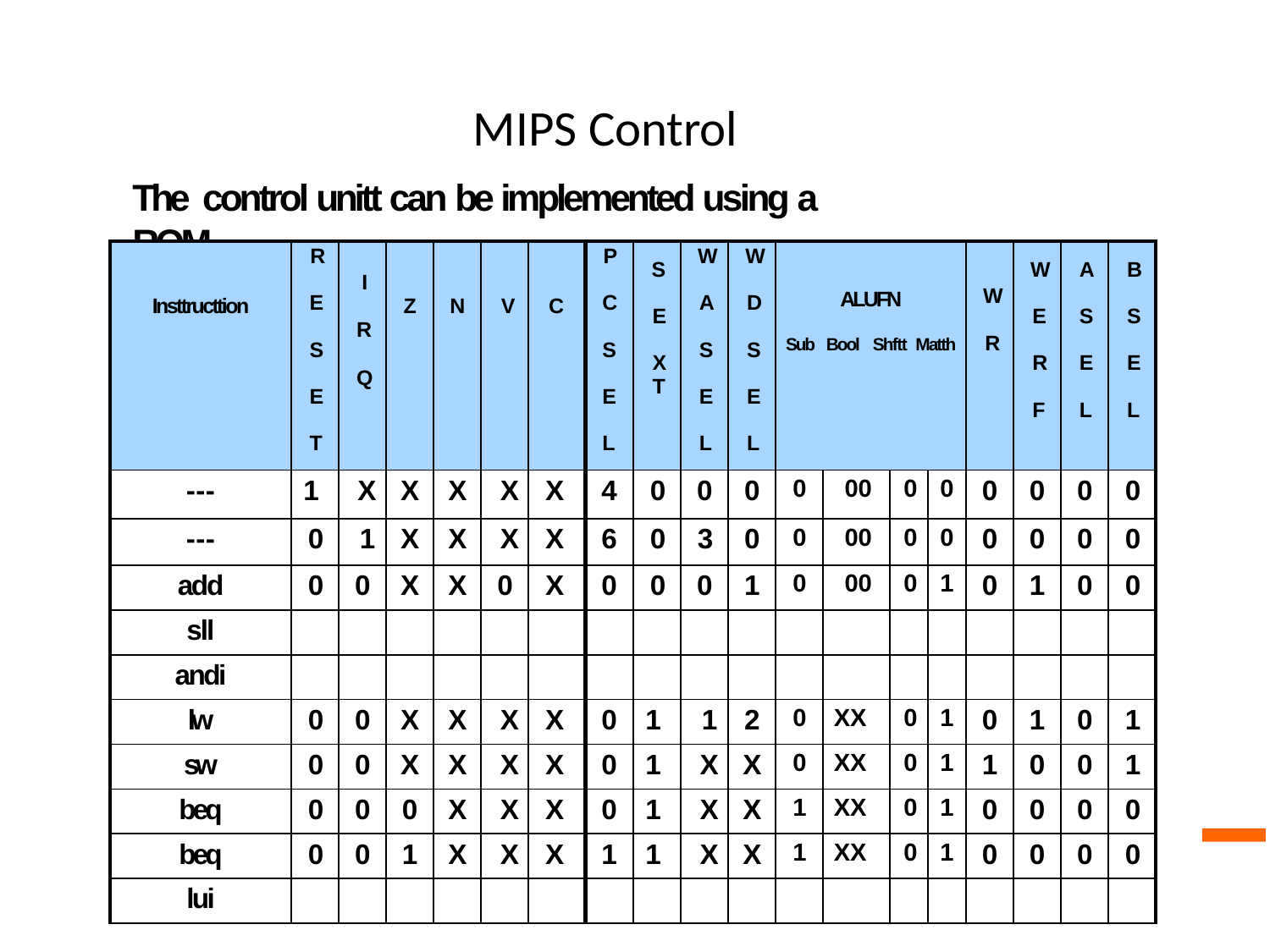

# MIPS Control
The  control unitt can be implemented using a  ROM
| Insttructtion | R E S E T | I R Q | Z | N | V | C | P C S E L | S E X T | W A S E L | W D S E L | ALUFN Sub Bool Shftt Matth |  |  |  | W R | W E R F | A S E L | B S E L |
| --- | --- | --- | --- | --- | --- | --- | --- | --- | --- | --- | --- | --- | --- | --- | --- | --- | --- | --- |
| --- | 1 | X | X | X | X | X | 4 | 0 | 0 | 0 | 0 | 00 | 0 | 0 | 0 | 0 | 0 | 0 |
| --- | 0 | 1 | X | X | X | X | 6 | 0 | 3 | 0 | 0 | 00 | 0 | 0 | 0 | 0 | 0 | 0 |
| add | 0 | 0 | X | X | 0 | X | 0 | 0 | 0 | 1 | 0 | 00 | 0 | 1 | 0 | 1 | 0 | 0 |
| sll |  |  |  |  |  |  |  |  |  |  |  |  |  |  |  |  |  |  |
| andi |  |  |  |  |  |  |  |  |  |  |  |  |  |  |  |  |  |  |
| lw | 0 | 0 | X | X | X | X | 0 | 1 | 1 | 2 | 0 | XX | 0 | 1 | 0 | 1 | 0 | 1 |
| sw | 0 | 0 | X | X | X | X | 0 | 1 | X | X | 0 | XX | 0 | 1 | 1 | 0 | 0 | 1 |
| beq | 0 | 0 | 0 | X | X | X | 0 | 1 | X | X | 1 | XX | 0 | 1 | 0 | 0 | 0 | 0 |
| beq | 0 | 0 | 1 | X | X | X | 1 | 1 | X | X | 1 | XX | 0 | 1 | 0 | 0 | 0 | 0 |
| lui |  |  |  |  |  |  |  |  |  |  |  |  |  |  |  |  |  |  |